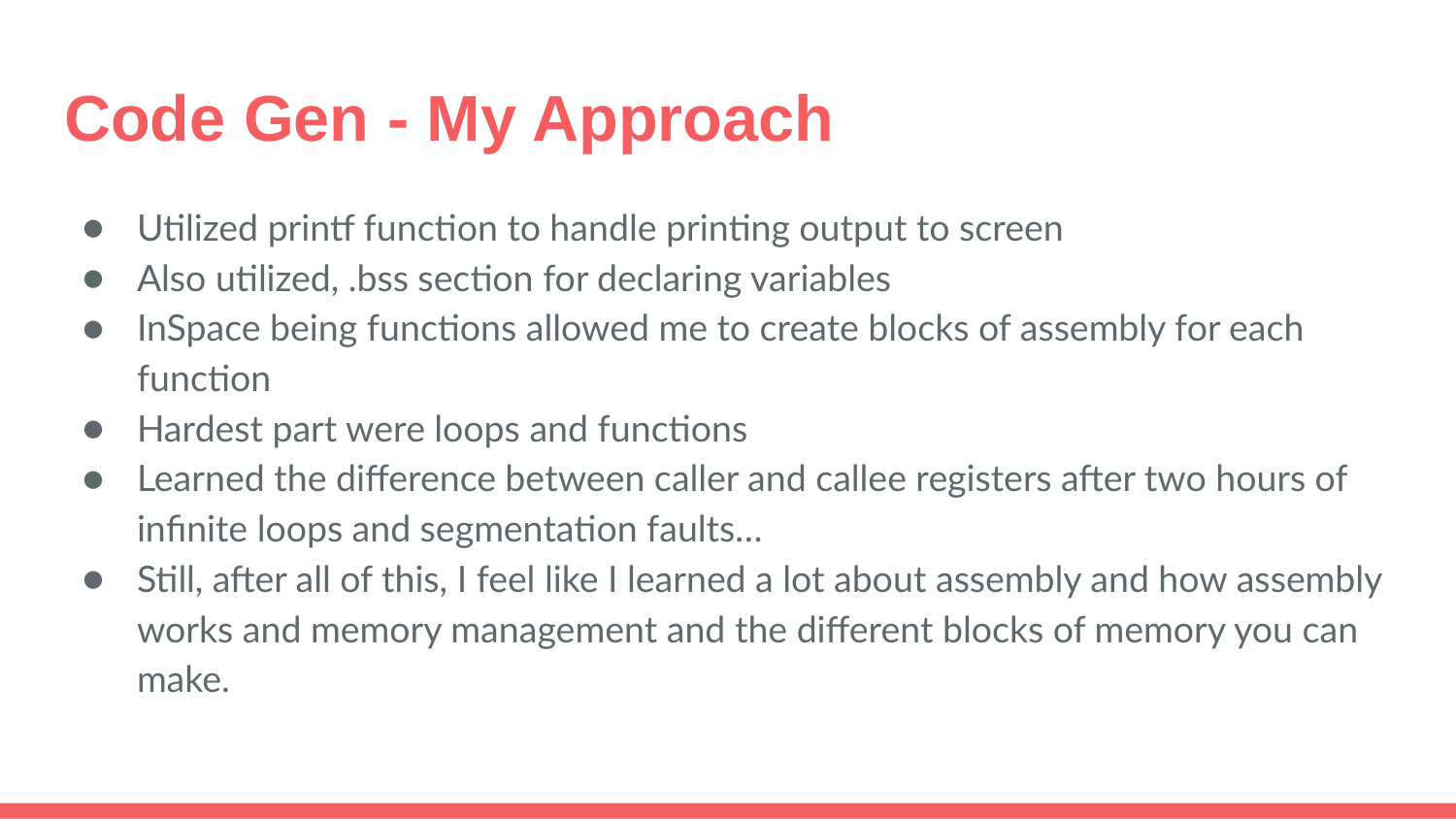

# Code Gen - My Approach
Utilized printf function to handle printing output to screen
Also utilized, .bss section for declaring variables
InSpace being functions allowed me to create blocks of assembly for each function
Hardest part were loops and functions
Learned the difference between caller and callee registers after two hours of infinite loops and segmentation faults…
Still, after all of this, I feel like I learned a lot about assembly and how assembly works and memory management and the different blocks of memory you can make.